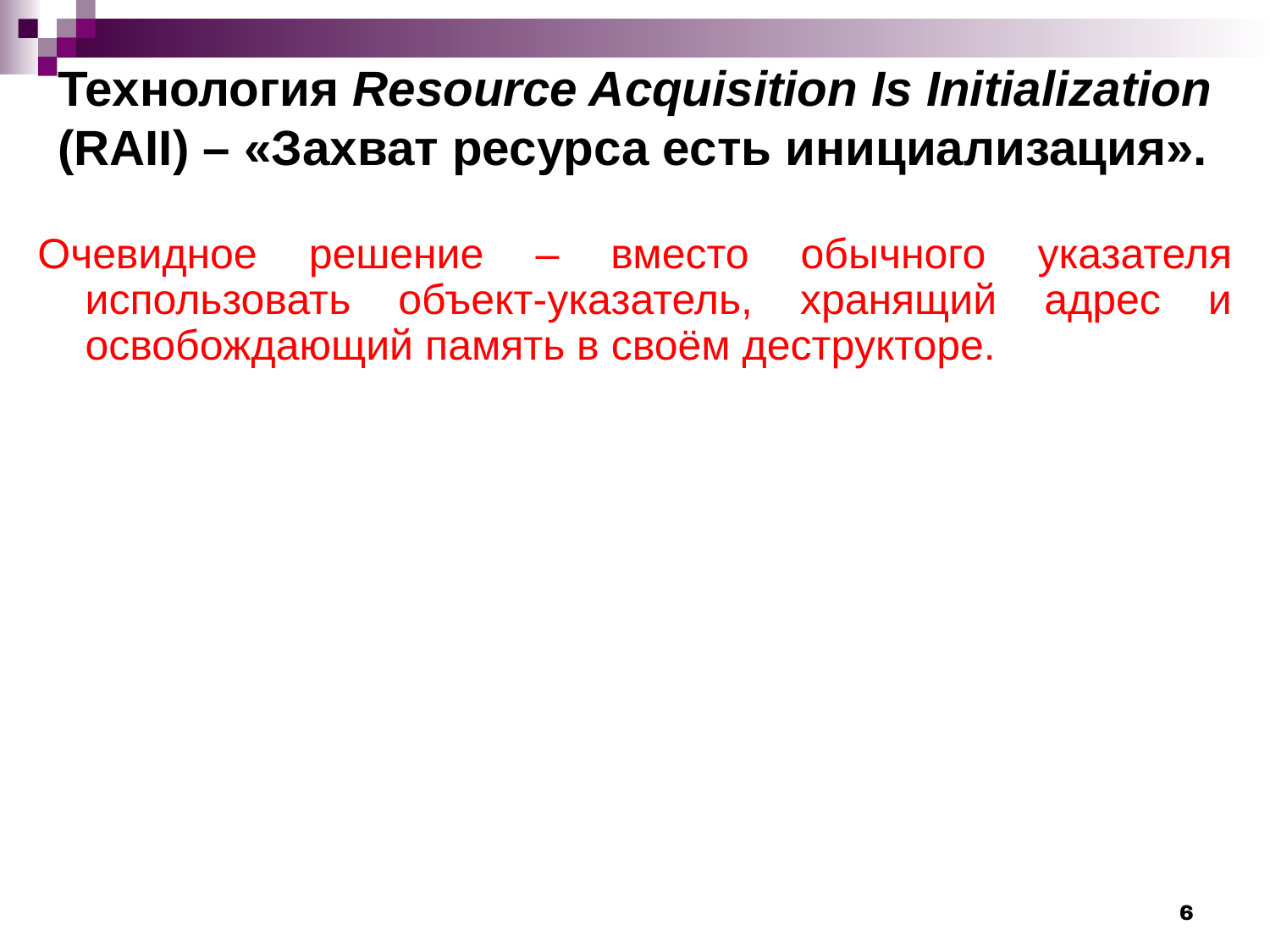

# Технология Resource Acquisition Is Initialization (RAII) – «Захват ресурса есть инициализация».
Очевидное решение – вместо обычного указателя использовать объект-указатель, хранящий адрес и освобождающий память в своём деструкторе.
6